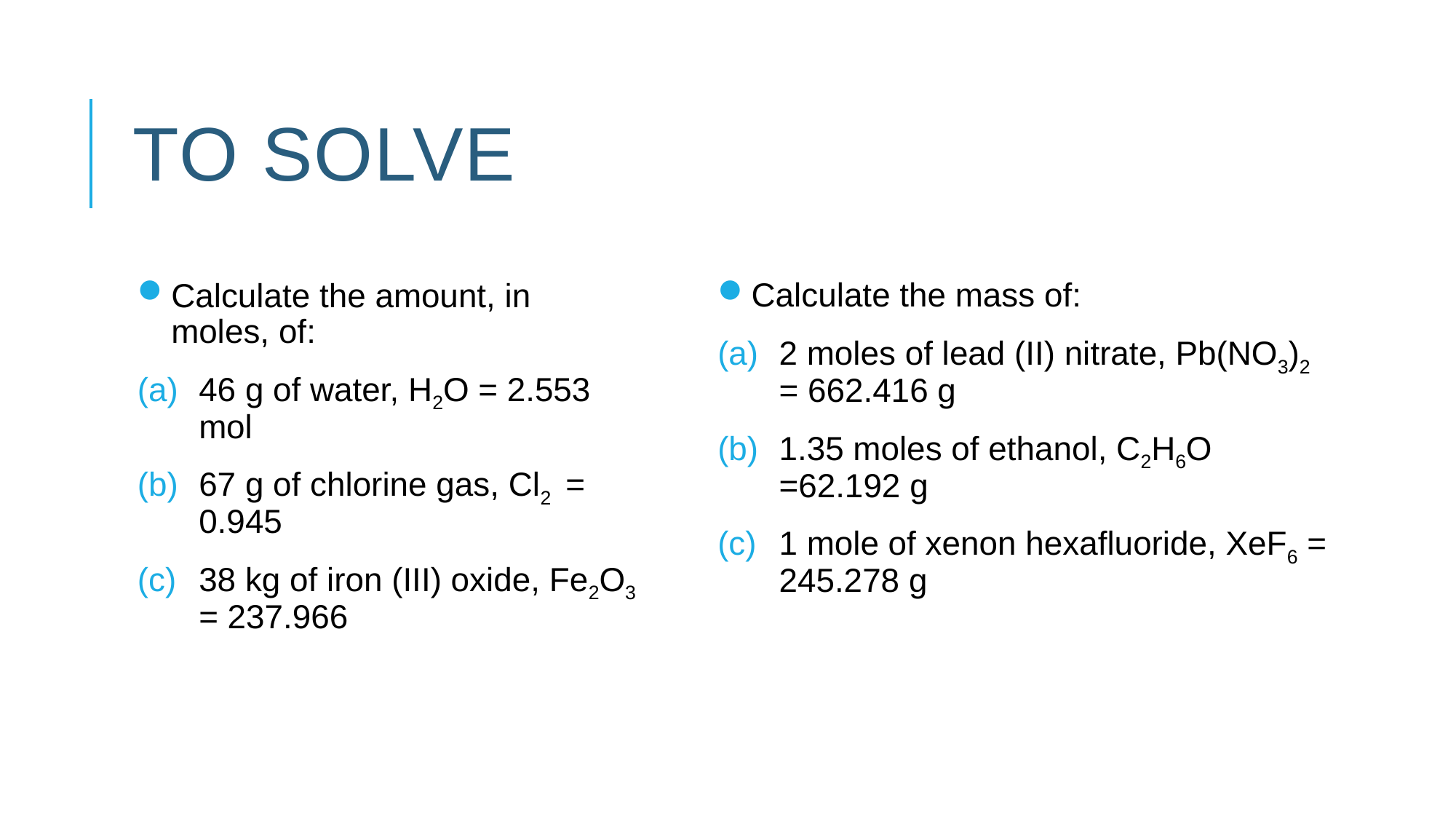

# To Solve
Calculate the amount, in moles, of:
46 g of water, H2O = 2.553 mol
67 g of chlorine gas, Cl2  = 0.945
38 kg of iron (III) oxide, Fe2O3 = 237.966

Calculate the mass of:
2 moles of lead (II) nitrate, Pb(NO3)2 = 662.416 g
1.35 moles of ethanol, C2H6O =62.192 g
1 mole of xenon hexafluoride, XeF6 = 245.278 g